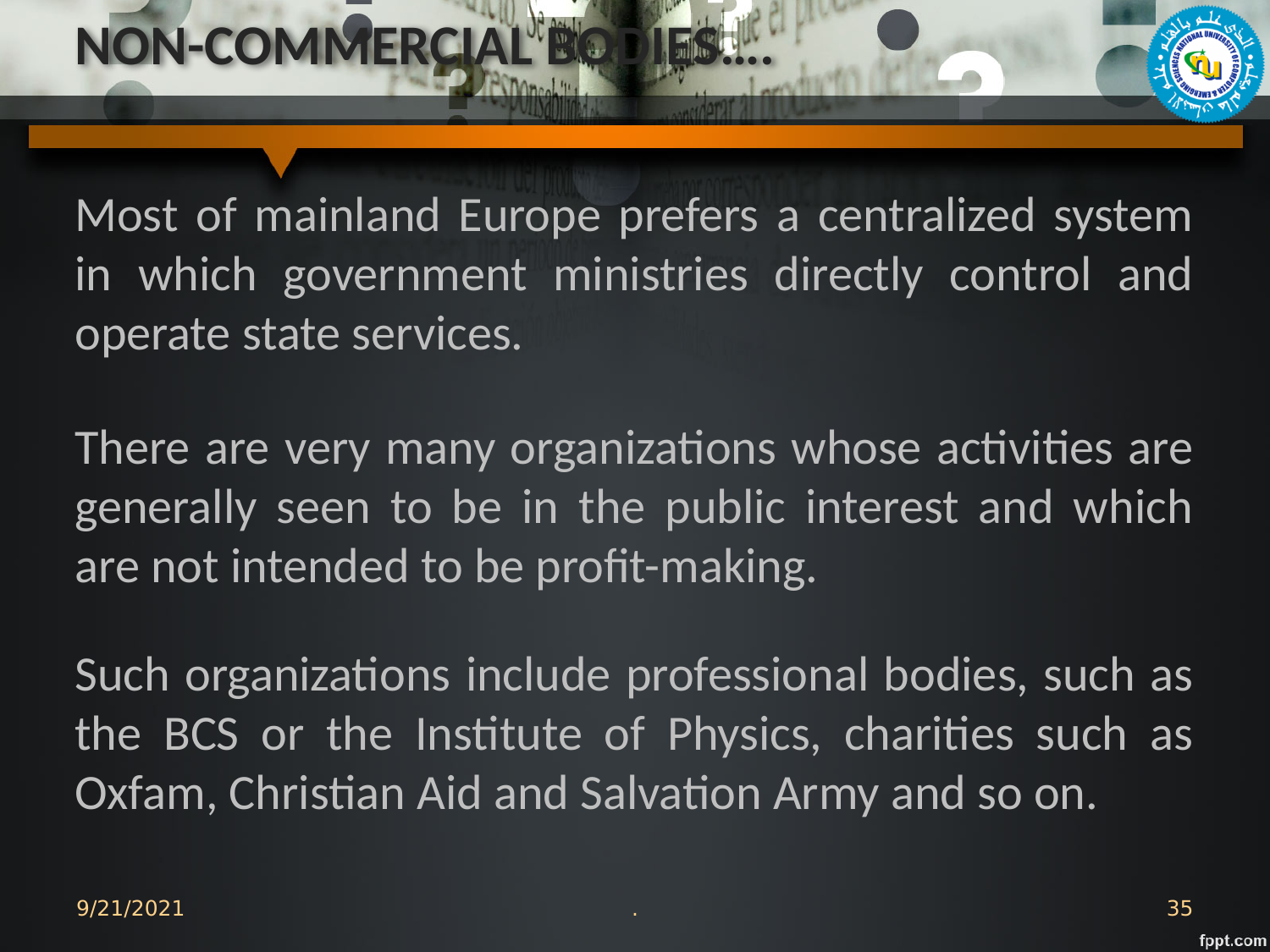

# NON-COMMERCIAL BODIES….
Most of mainland Europe prefers a centralized system in which government ministries directly control and operate state services.

There are very many organizations whose activities are generally seen to be in the public interest and which are not intended to be profit-making.

Such organizations include professional bodies, such as the BCS or the Institute of Physics, charities such as Oxfam, Christian Aid and Salvation Army and so on.
9/21/2021
.
35